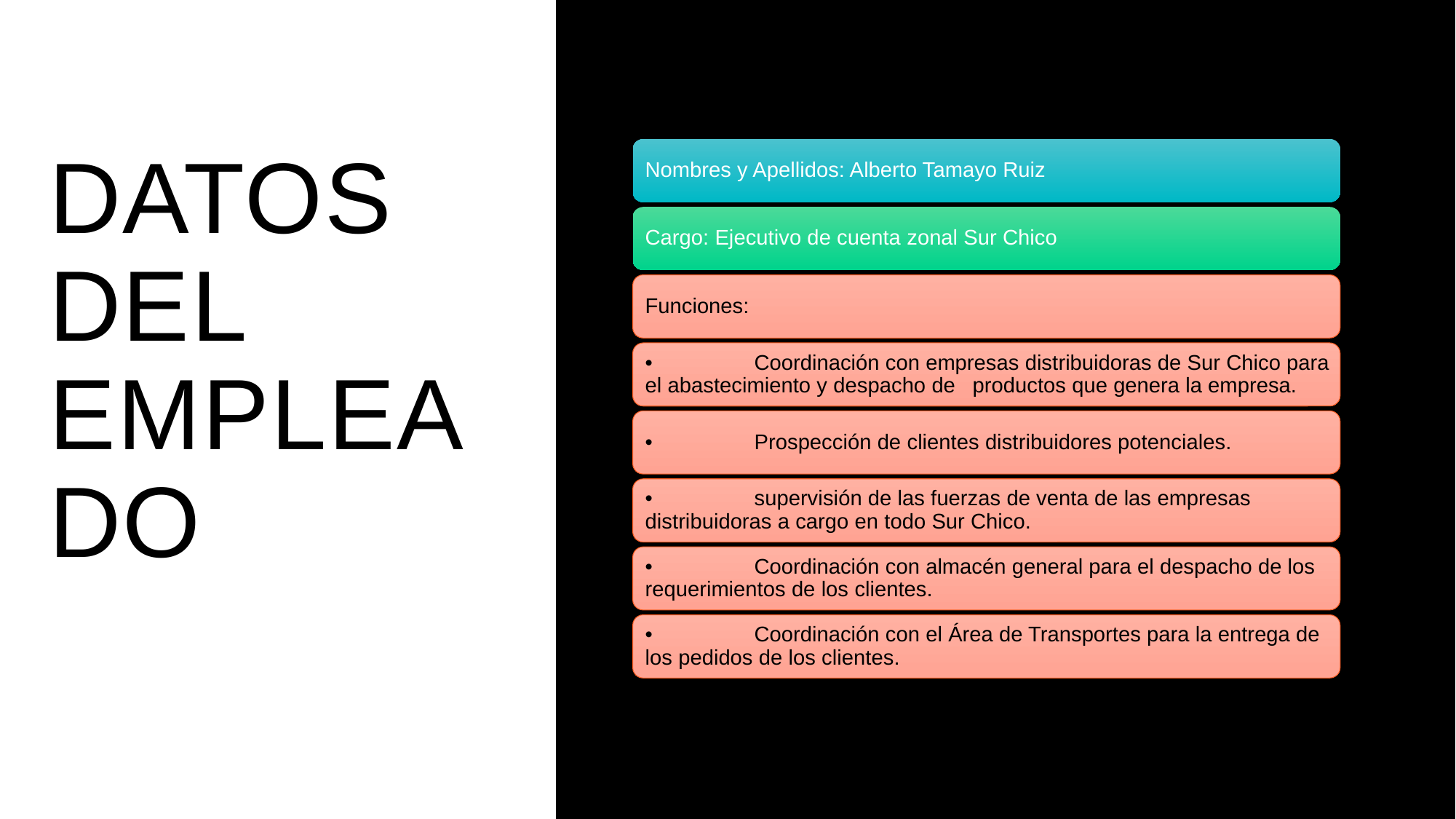

Nombres y Apellidos: Alberto Tamayo Ruiz
Cargo: Ejecutivo de cuenta zonal Sur Chico
Funciones:
•	Coordinación con empresas distribuidoras de Sur Chico para el abastecimiento y despacho de 	productos que genera la empresa.
•	Prospección de clientes distribuidores potenciales.
•	supervisión de las fuerzas de venta de las empresas distribuidoras a cargo en todo Sur Chico.
•	Coordinación con almacén general para el despacho de los requerimientos de los clientes.
•	Coordinación con el Área de Transportes para la entrega de los pedidos de los clientes.
# Datos del Empleado